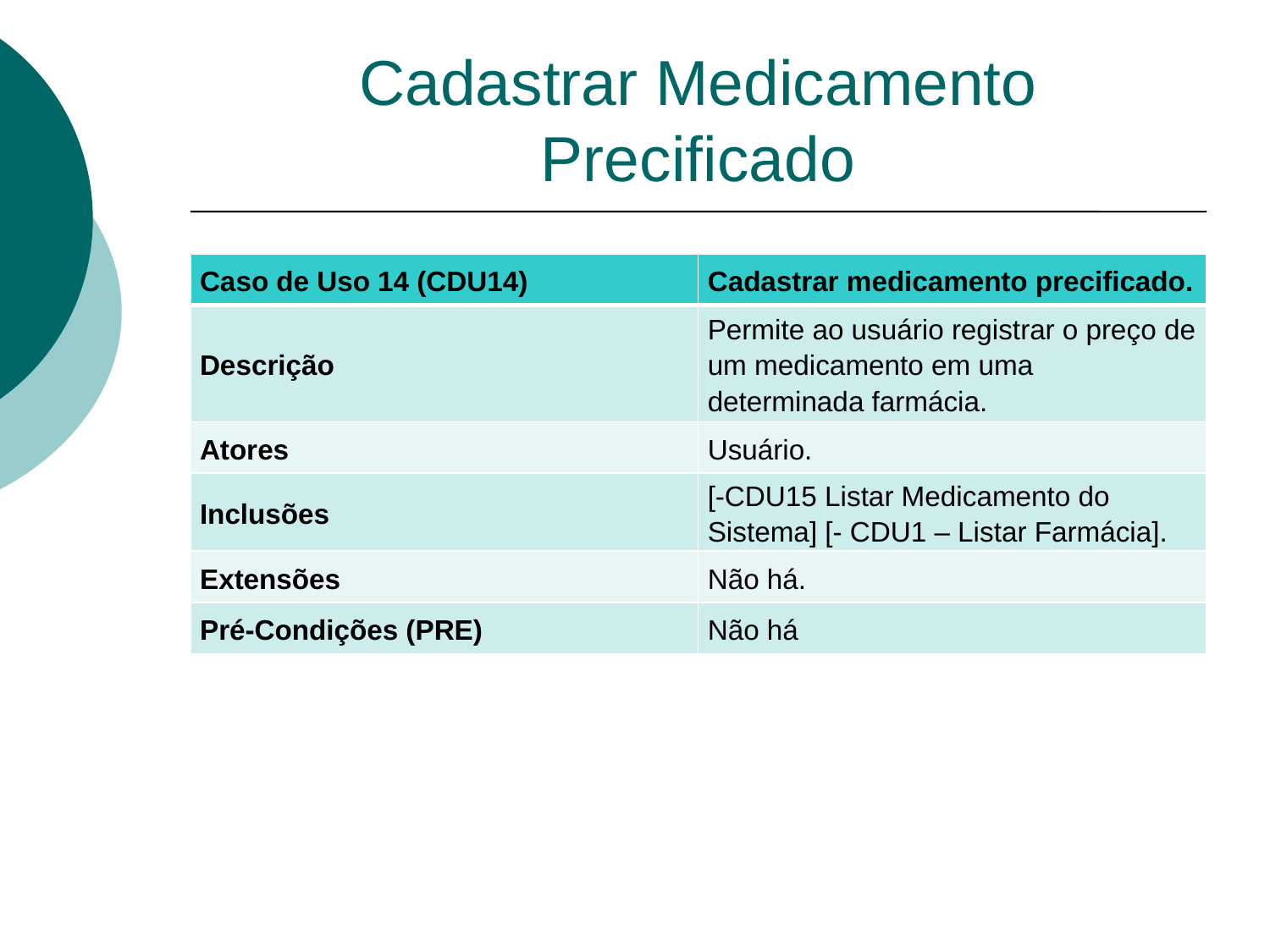

# Cadastrar Medicamento Precificado
| Caso de Uso 14 (CDU14) | Cadastrar medicamento precificado. |
| --- | --- |
| Descrição | Permite ao usuário registrar o preço de um medicamento em uma determinada farmácia. |
| Atores | Usuário. |
| Inclusões | [-CDU15 Listar Medicamento do Sistema] [- CDU1 – Listar Farmácia]. |
| Extensões | Não há. |
| Pré-Condições (PRE) | Não há |